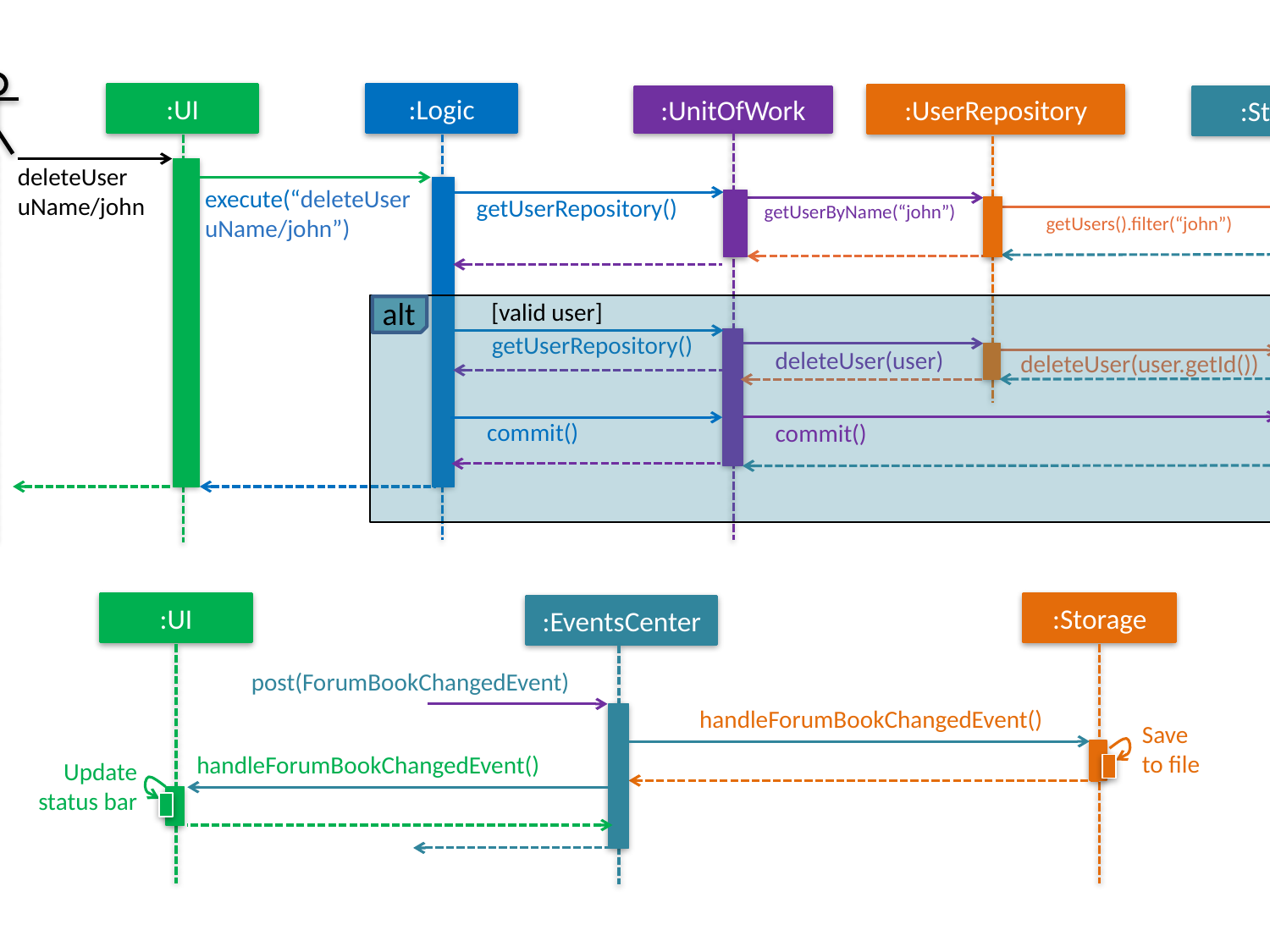

:Logic
:UI
:UserRepository
:UnitOfWork
:Storage

deleteUser uName/john

execute(“deleteUser uName/john”)

getUserRepository()

getUserByName(“john”)

getUsers().filter(“john”)
alt
[valid user]

getUserRepository()

deleteUser(user)
deleteUser(user.getId())

commit()

commit()
:UI
:Storage
:EventsCenter
post(ForumBookChangedEvent)
handleForumBookChangedEvent()

Save
to file

handleForumBookChangedEvent()
Update status bar